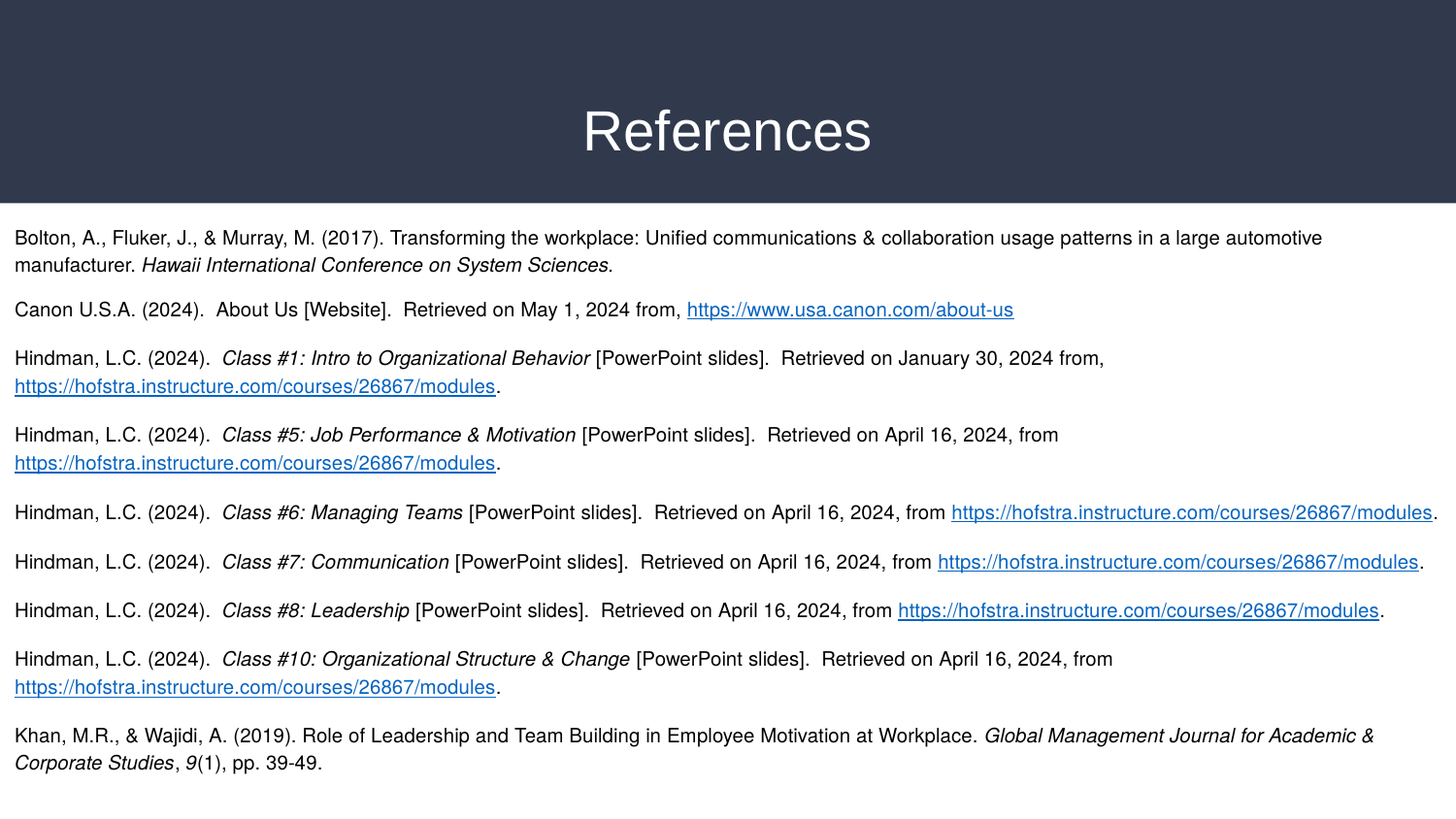

# References
Bolton, A., Fluker, J., & Murray, M. (2017). Transforming the workplace: Unified communications & collaboration usage patterns in a large automotive manufacturer. Hawaii International Conference on System Sciences.
Canon U.S.A. (2024).  About Us [Website].  Retrieved on May 1, 2024 from, https://www.usa.canon.com/about-us
Hindman, L.C. (2024).  Class #1: Intro to Organizational Behavior [PowerPoint slides].  Retrieved on January 30, 2024 from, https://hofstra.instructure.com/courses/26867/modules.
Hindman, L.C. (2024).  Class #5: Job Performance & Motivation [PowerPoint slides].  Retrieved on April 16, 2024, from https://hofstra.instructure.com/courses/26867/modules.
Hindman, L.C. (2024).  Class #6: Managing Teams [PowerPoint slides].  Retrieved on April 16, 2024, from https://hofstra.instructure.com/courses/26867/modules.
Hindman, L.C. (2024).  Class #7: Communication [PowerPoint slides].  Retrieved on April 16, 2024, from https://hofstra.instructure.com/courses/26867/modules.
Hindman, L.C. (2024).  Class #8: Leadership [PowerPoint slides].  Retrieved on April 16, 2024, from https://hofstra.instructure.com/courses/26867/modules.
Hindman, L.C. (2024).  Class #10: Organizational Structure & Change [PowerPoint slides].  Retrieved on April 16, 2024, from https://hofstra.instructure.com/courses/26867/modules.
Khan, M.R., & Wajidi, A. (2019). Role of Leadership and Team Building in Employee Motivation at Workplace. Global Management Journal for Academic & Corporate Studies, 9(1), pp. 39-49.